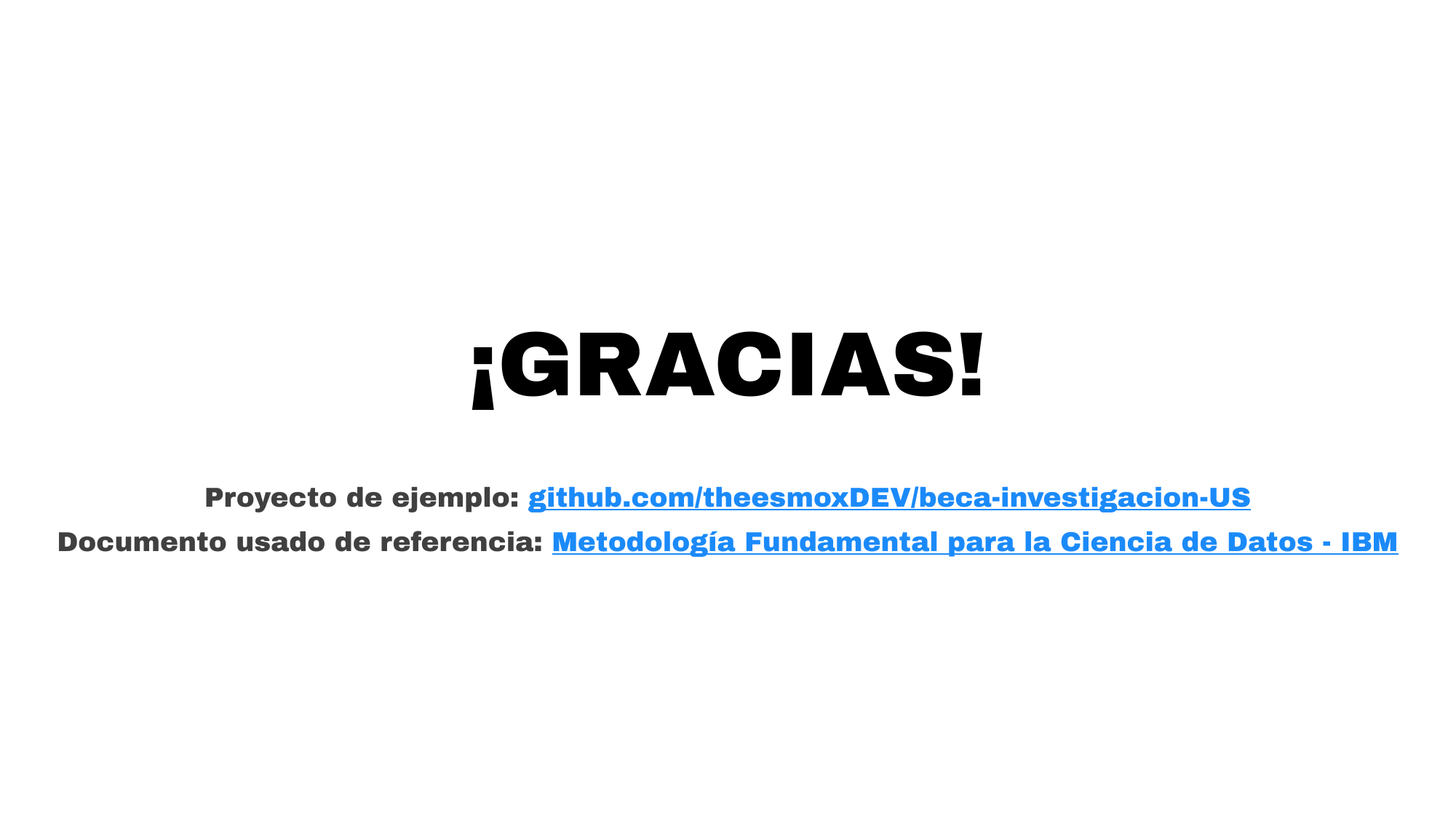

# ¡GRACIAS!

Proyecto de ejemplo: github.com/theesmoxDEV/beca-investigacion-US
Documento usado de referencia: Metodología Fundamental para la Ciencia de Datos - IBM